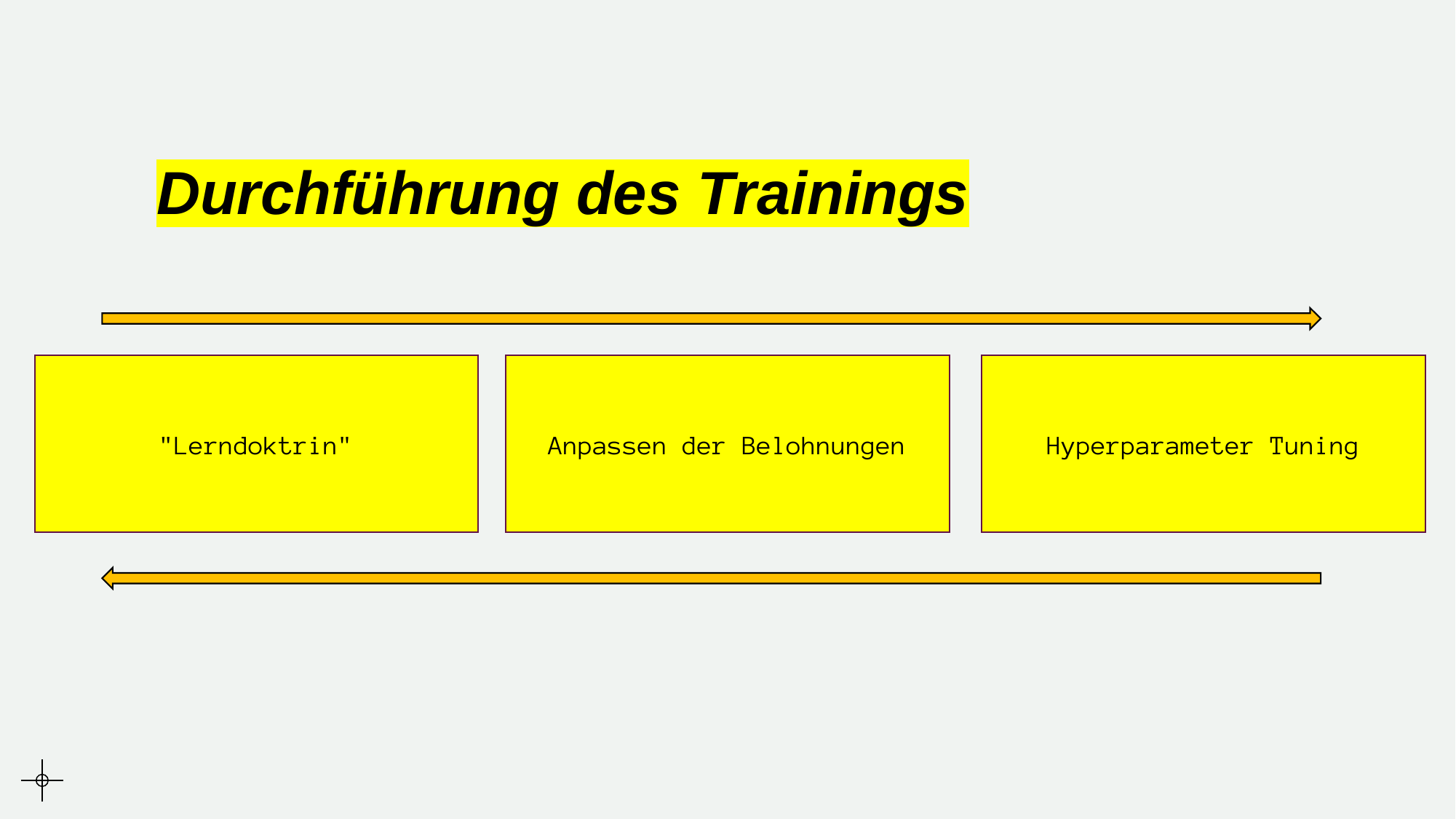

# Durchführung des Trainings

"Lerndoktrin"
Anpassen der Belohnungen
Hyperparameter Tuning